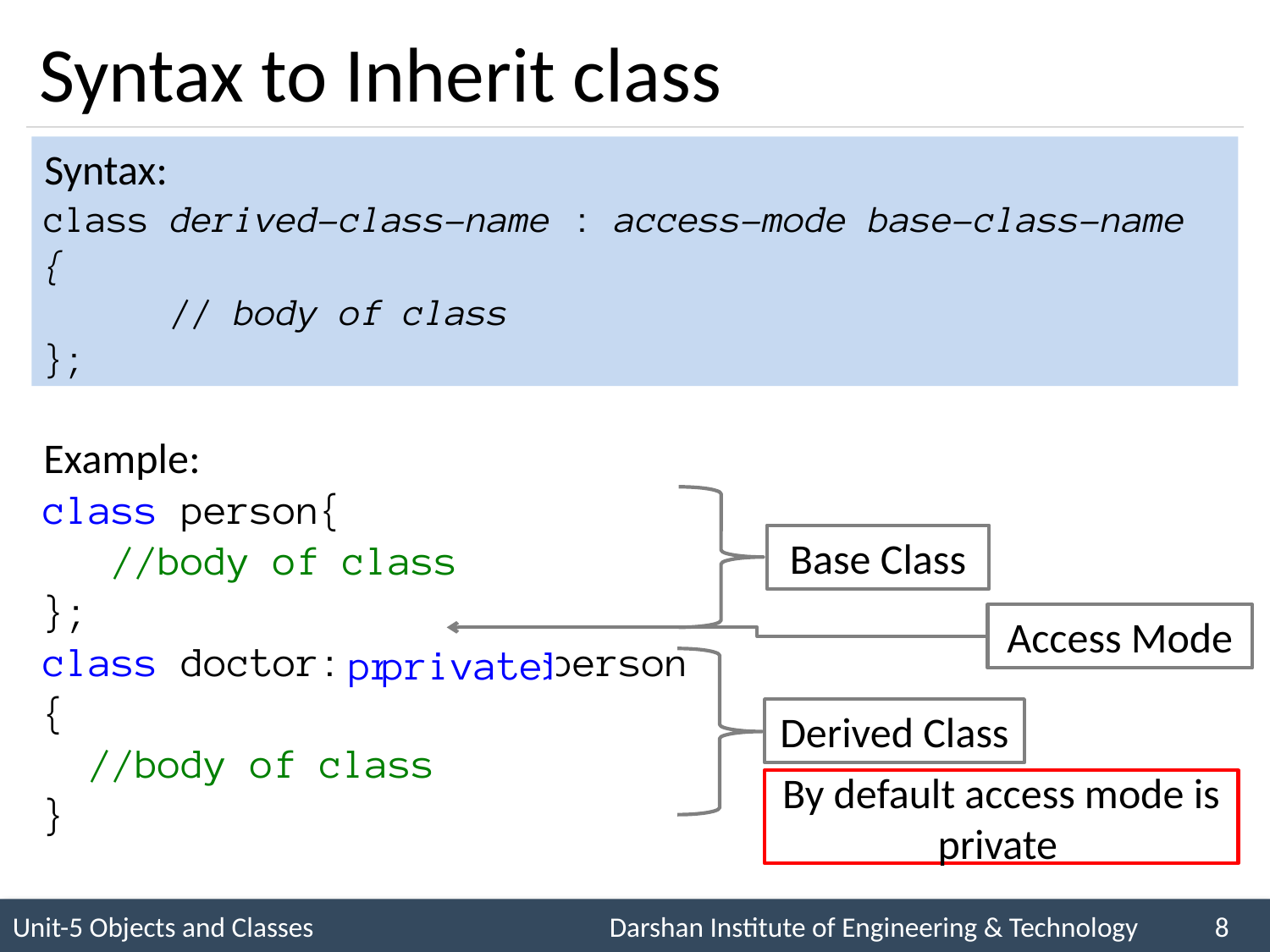

# Syntax to Inherit class
Syntax:
class derived-class-name : access-mode base-class-name
{
	// body of class
};
Example:
class person{
   //body of class
};
class doctor:         person
{
  //body of class
}

Base Class
Access Mode
public
protected
private

Derived Class
By default access mode is private